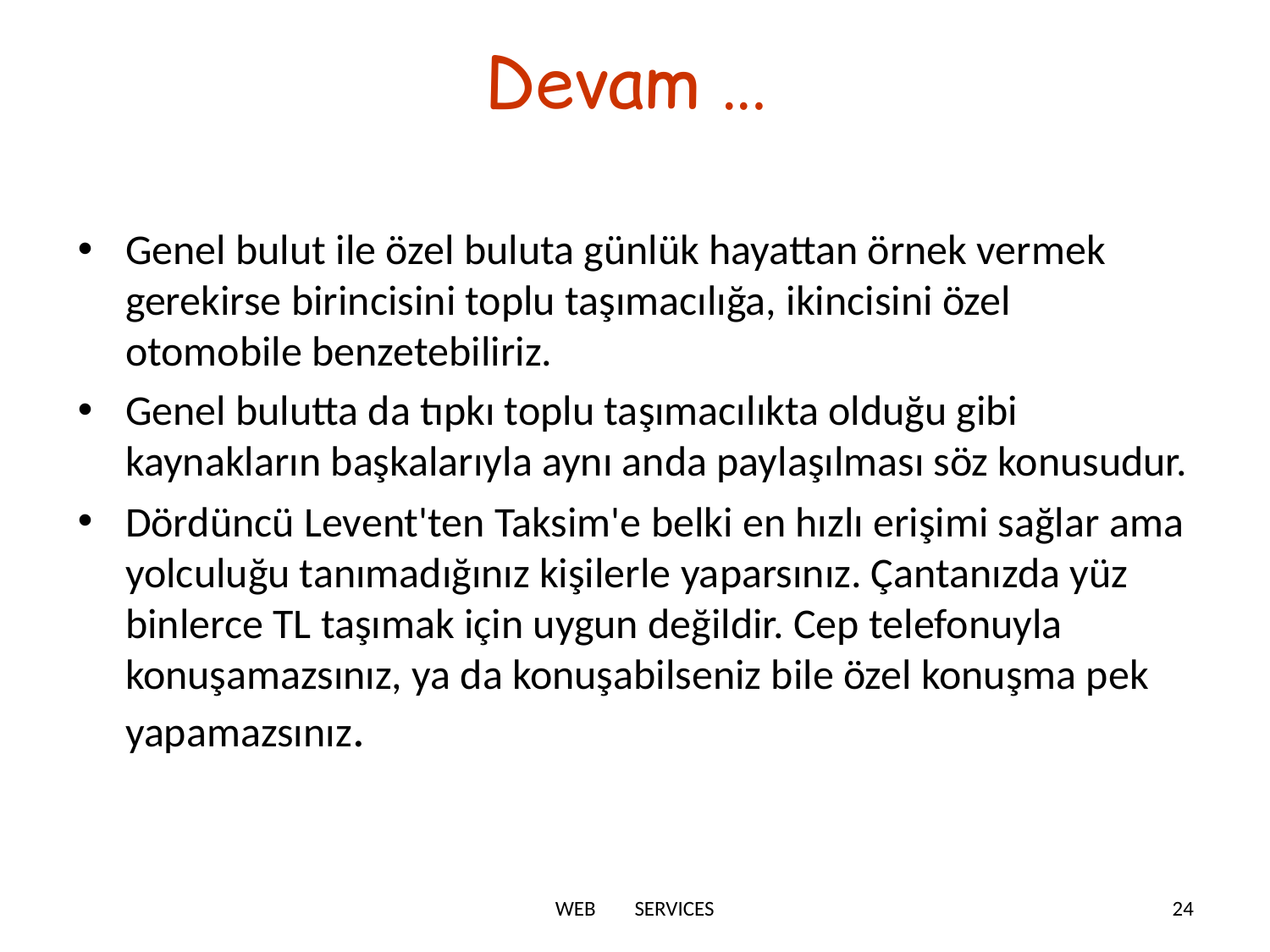

# Devam …
Genel bulut ile özel buluta günlük hayattan örnek vermek gerekirse birincisini toplu taşımacılığa, ikincisini özel otomobile benzetebiliriz.
Genel bulutta da tıpkı toplu taşımacılıkta olduğu gibi kaynakların başkalarıyla aynı anda paylaşılması söz konusudur.
Dördüncü Levent'ten Taksim'e belki en hızlı erişimi sağlar ama yolculuğu tanımadığınız kişilerle yaparsınız. Çantanızda yüz binlerce TL taşımak için uygun değildir. Cep telefonuyla konuşamazsınız, ya da konuşabilseniz bile özel konuşma pek yapamazsınız.
WEB        SERVICES
24